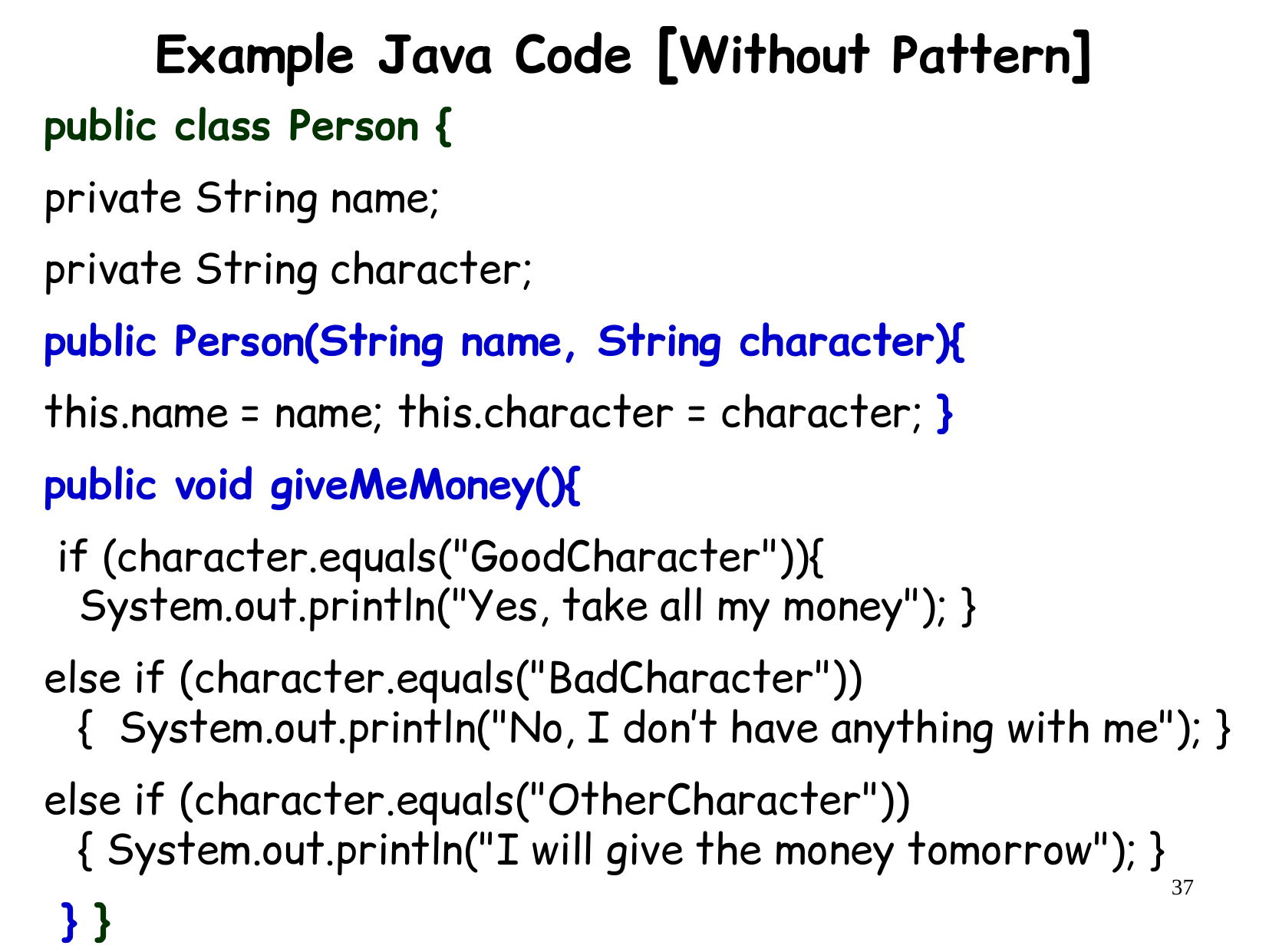

Example Java Code [Without Pattern]
public class Person {
private String name;
private String character;
public Person(String name, String character){
this.name = name; this.character = character; }
public void giveMeMoney(){
 if (character.equals("GoodCharacter")){ 	System.out.println("Yes, take all my money"); }
else if (character.equals("BadCharacter")){  System.out.println("No, I don’t have anything with me"); }
else if (character.equals("OtherCharacter")){ System.out.println("I will give the money tomorrow"); }
 } }